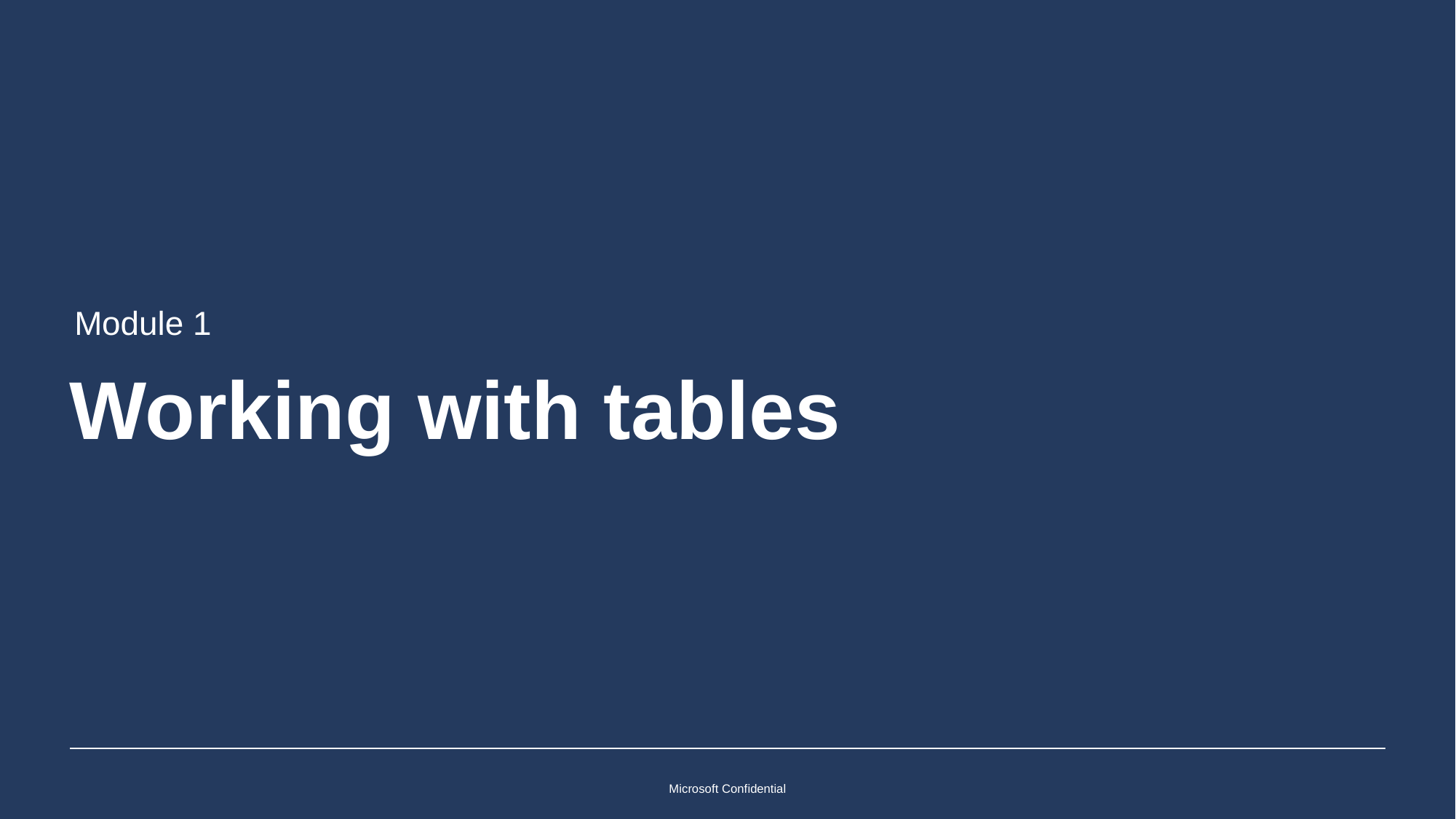

Module 1
# Working with tables
Microsoft Confidential